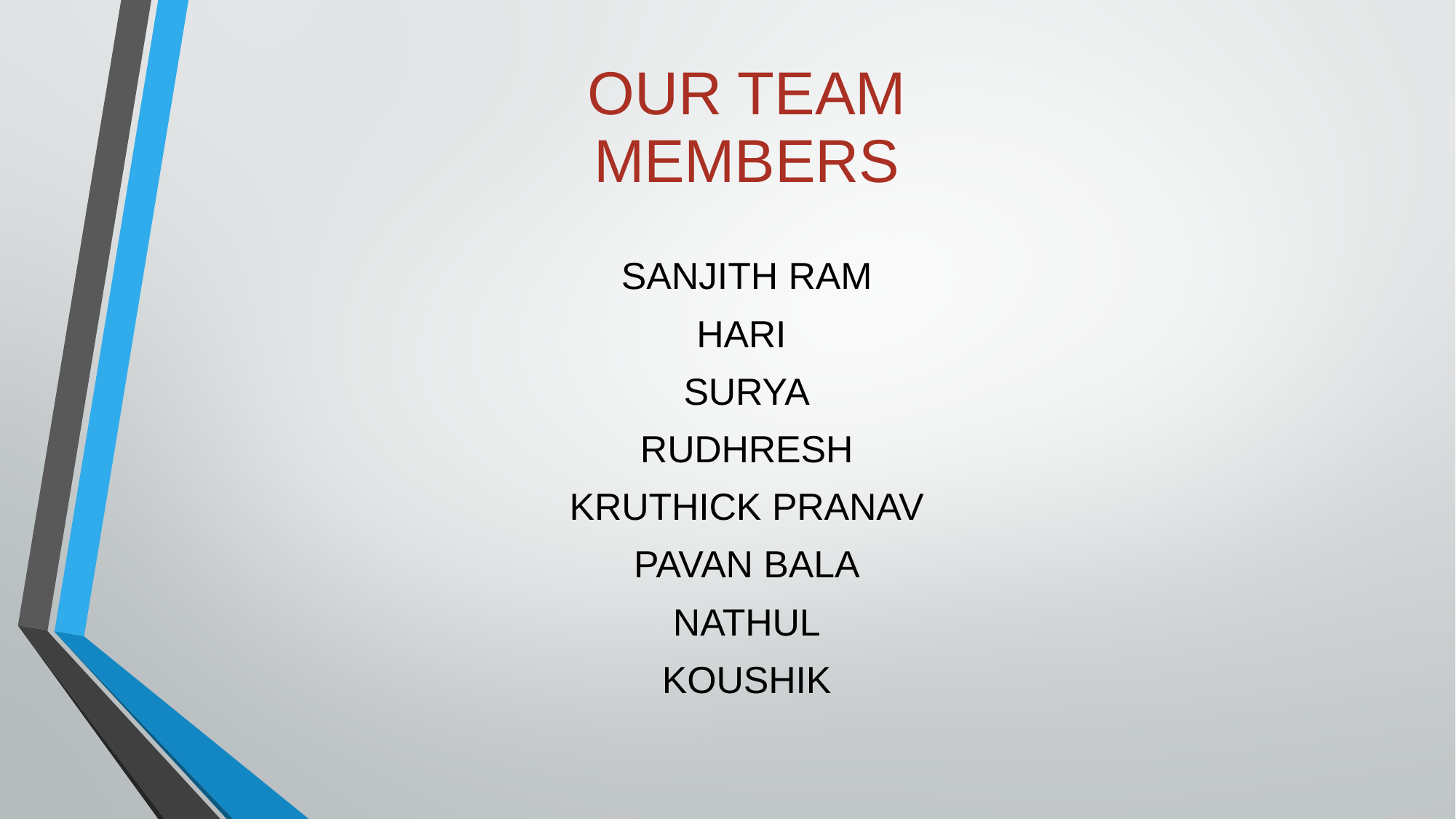

# OUR TEAM MEMBERS
SANJITH RAM
HARI
SURYA
RUDHRESH
KRUTHICK PRANAV
PAVAN BALA
NATHUL
KOUSHIK